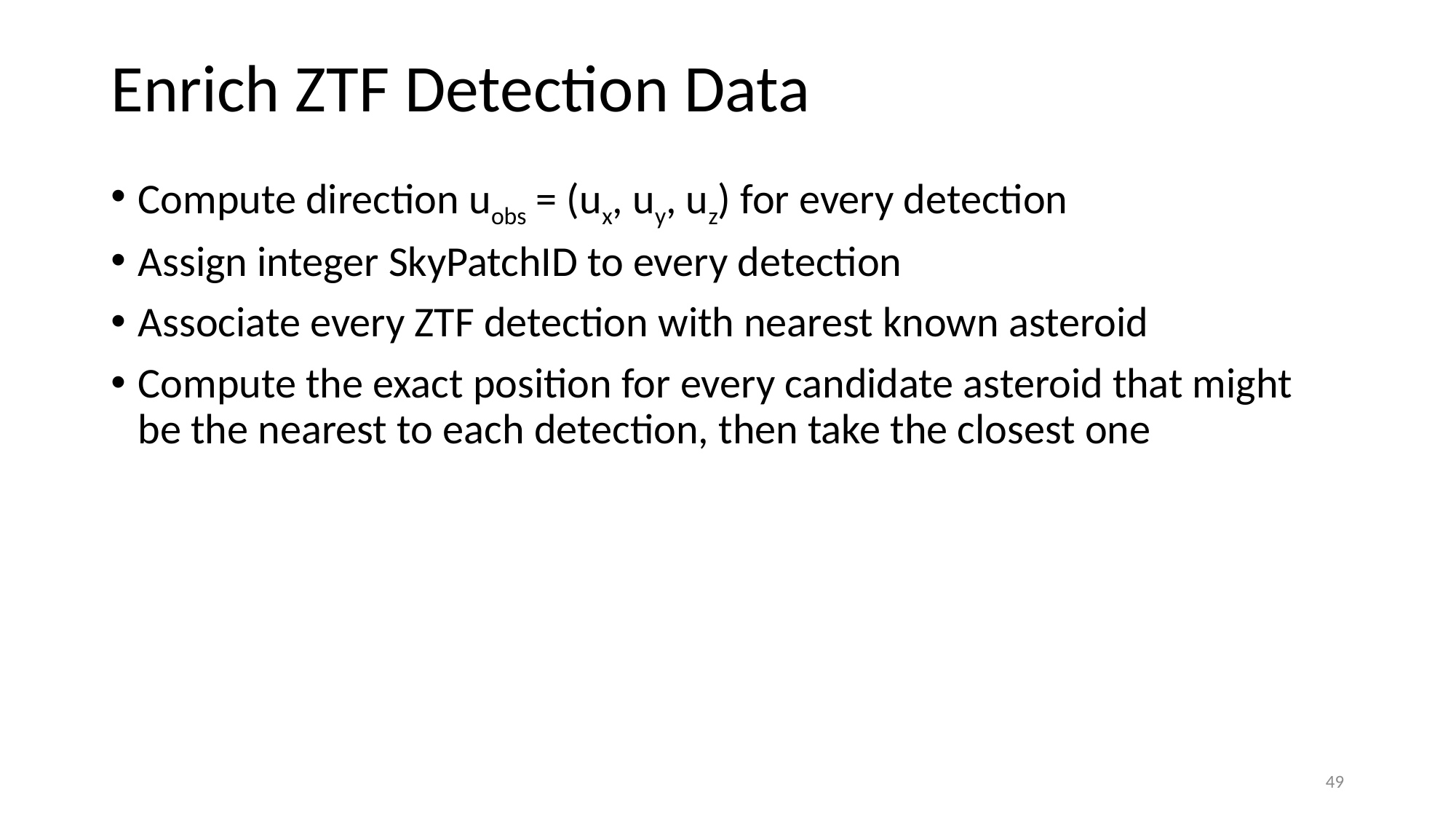

# Enrich ZTF Detection Data
Compute direction uobs = (ux, uy, uz) for every detection
Assign integer SkyPatchID to every detection
Associate every ZTF detection with nearest known asteroid
Compute the exact position for every candidate asteroid that might be the nearest to each detection, then take the closest one
49